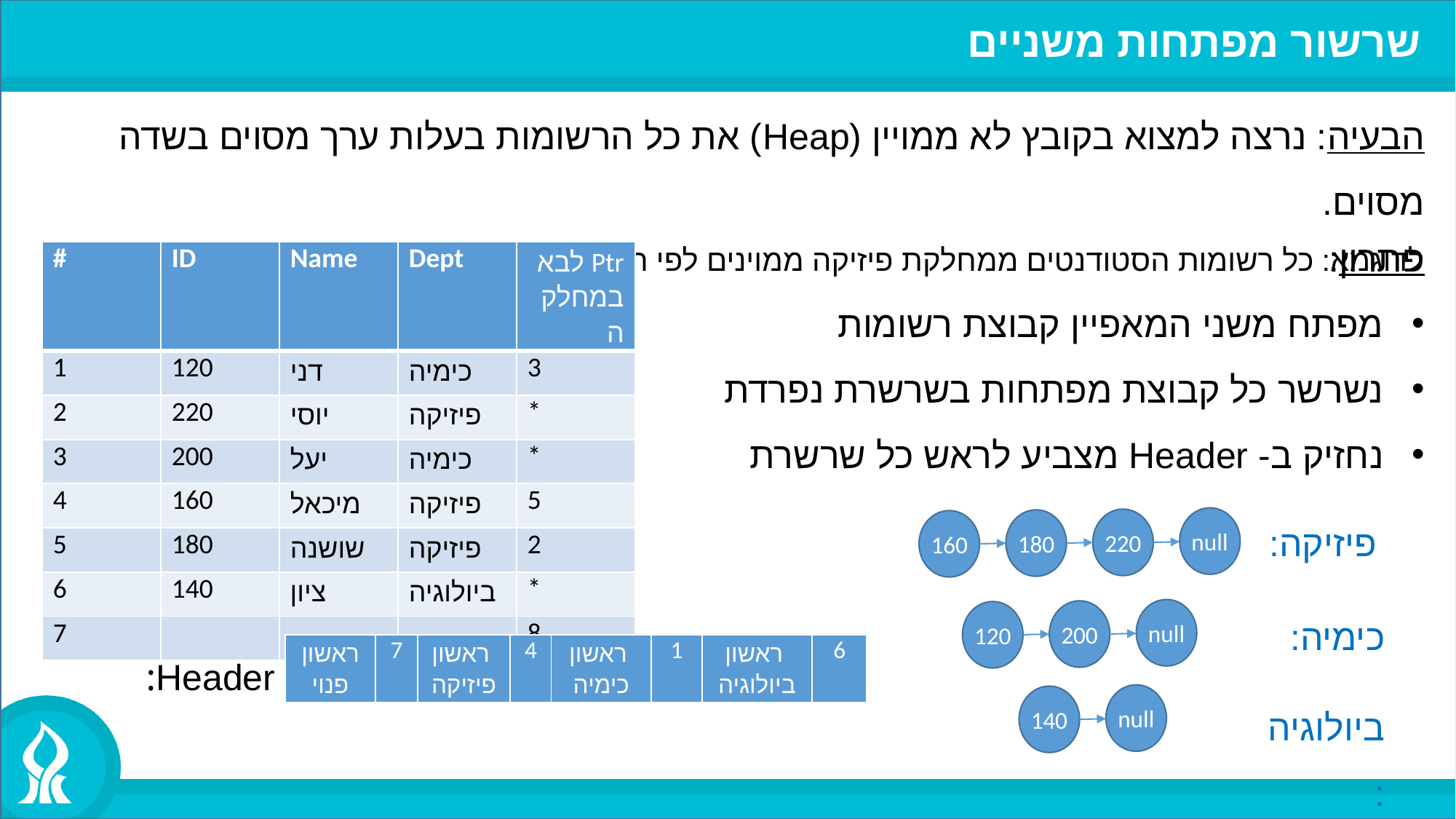

שרשור מפתחות משניים
הבעיה: נרצה למצוא בקובץ לא ממויין (Heap) את כל הרשומות בעלות ערך מסוים בשדה מסוים.
לדוגמא: כל רשומות הסטודנטים ממחלקת פיזיקה ממוינים לפי המפתח, מהקטן לגדול.

פתרון:
מפתח משני המאפיין קבוצת רשומות
נשרשר כל קבוצת מפתחות בשרשרת נפרדת
נחזיק ב- Header מצביע לראש כל שרשרת
| # | ID | Name | Dept | Ptr לבא במחלקה |
| --- | --- | --- | --- | --- |
| 1 | 120 | דני | כימיה | 3 |
| 2 | 220 | יוסי | פיזיקה | \* |
| 3 | 200 | יעל | כימיה | \* |
| 4 | 160 | מיכאל | פיזיקה | 5 |
| 5 | 180 | שושנה | פיזיקה | 2 |
| 6 | 140 | ציון | ביולוגיה | \* |
| 7 |  |  |  | 8 |
פיזיקה:
null
220
180
160
כימיה:
null
200
120
Header:
| ראשון פנוי | 7 | ראשון פיזיקה | 4 | ראשון כימיה | 1 | ראשון ביולוגיה | 6 |
| --- | --- | --- | --- | --- | --- | --- | --- |
ביולוגיה:
null
140